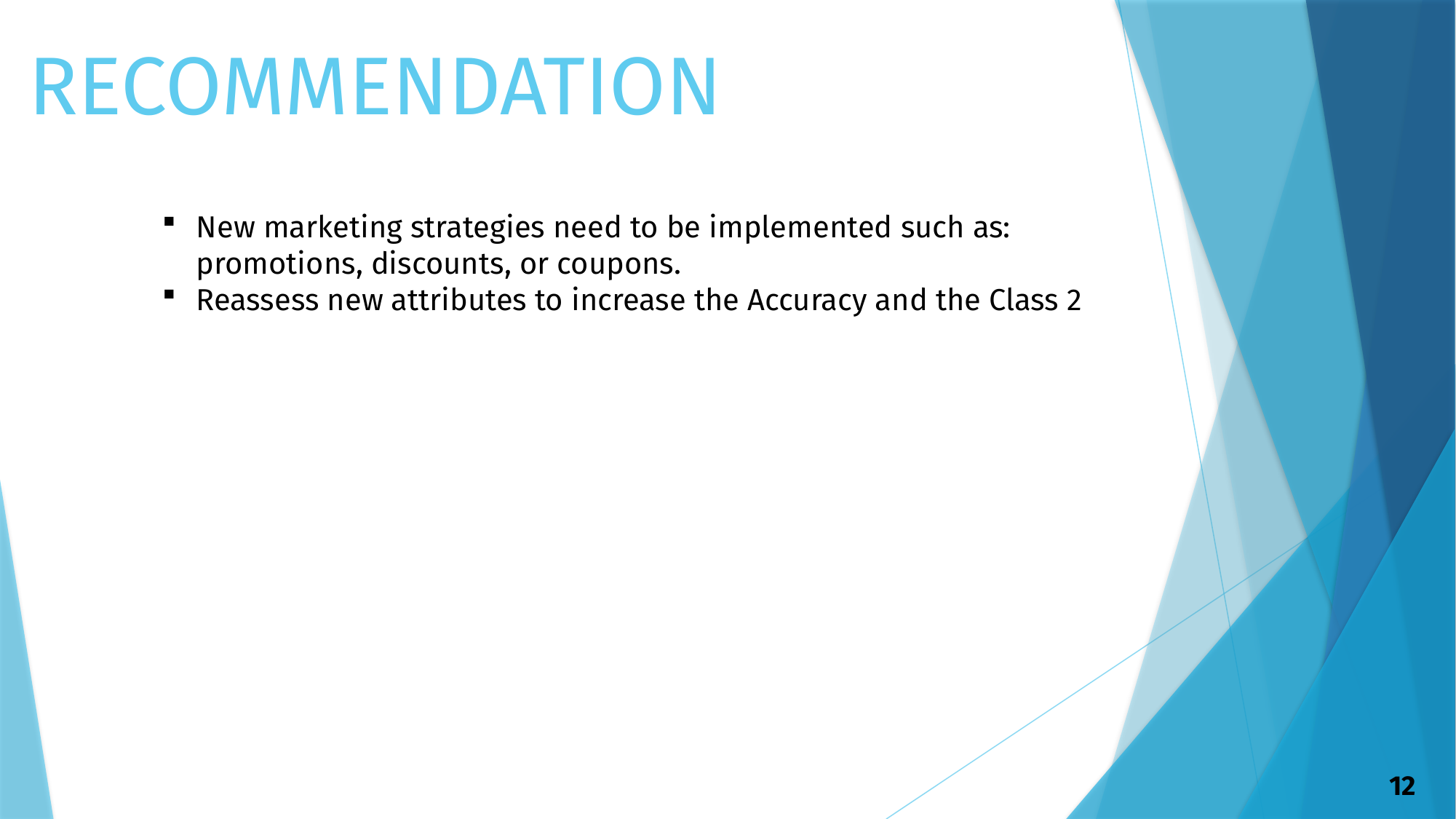

RECOMMENDATION
New marketing strategies need to be implemented such as: promotions, discounts, or coupons.
Reassess new attributes to increase the Accuracy and the Class 2
12